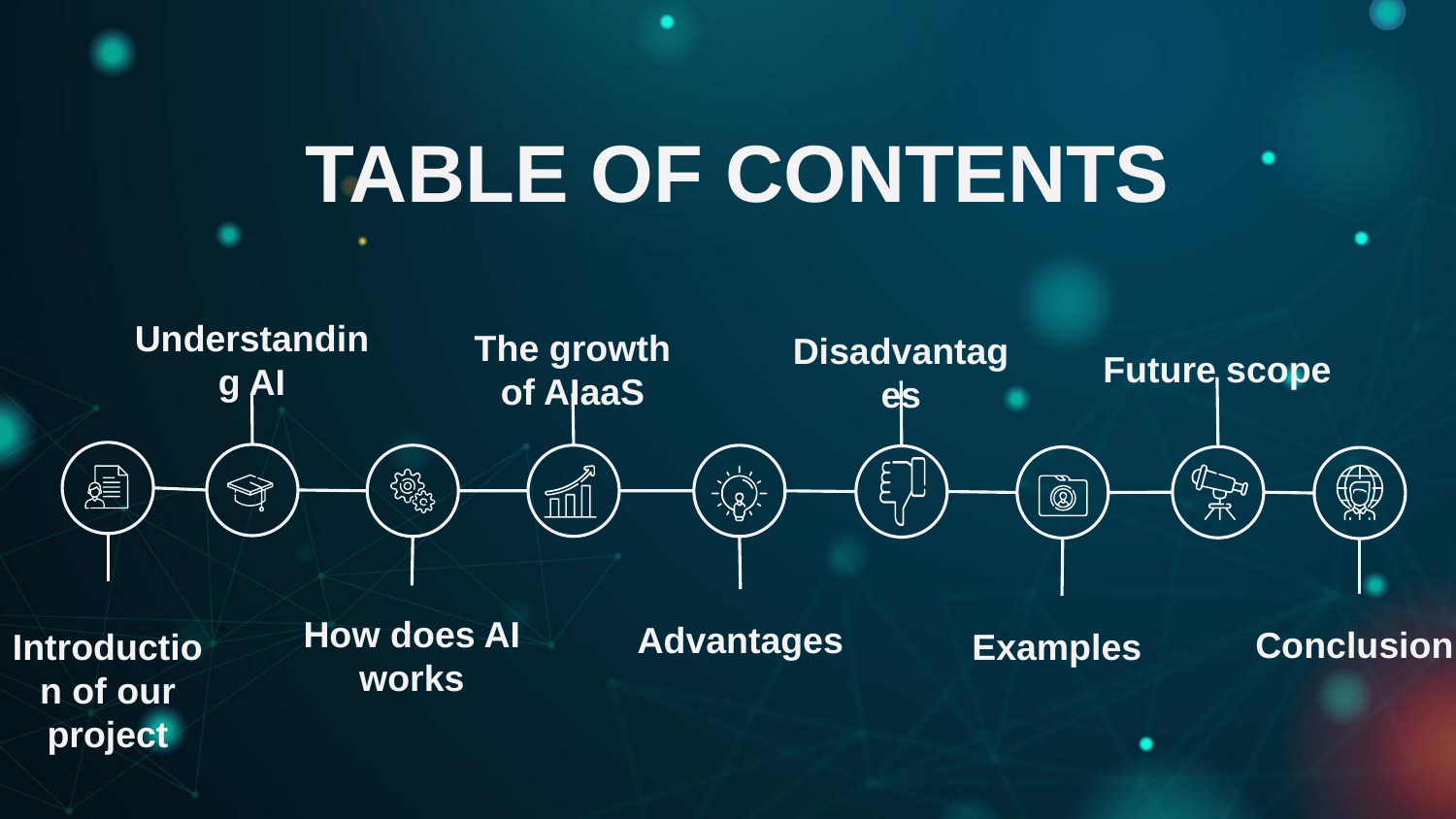

# TABLE OF CONTENTS
Understanding AI
The growth of AIaaS
Future scope
Disadvantages

Introduction of our project
How does AI works
Advantages
Conclusion
Examples